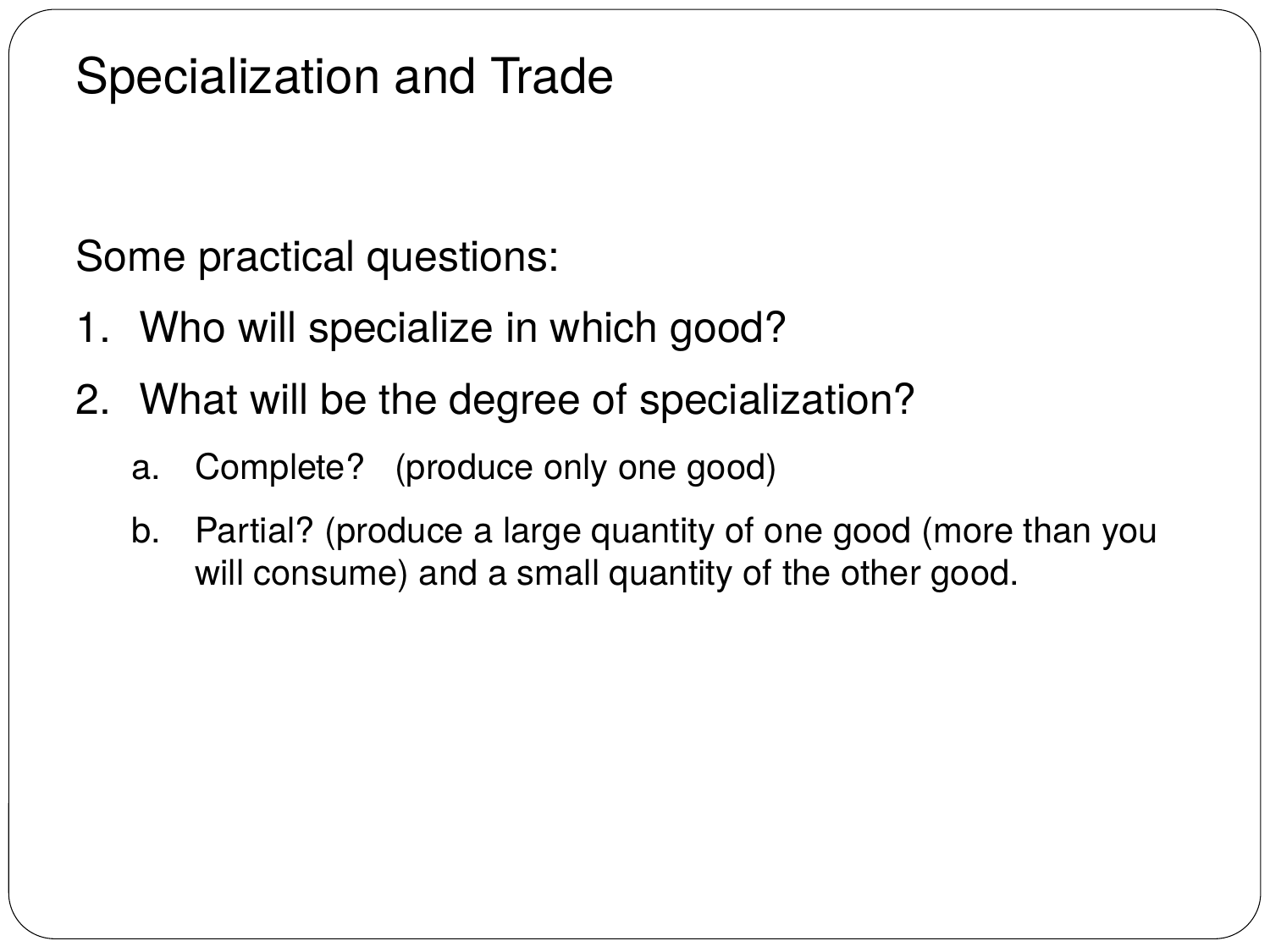

# Specialization and Trade
Some practical questions:
Who will specialize in which good?
What will be the degree of specialization?
Complete?   (produce only one good)
Partial? (produce a large quantity of one good (more than you will consume) and a small quantity of the other good.